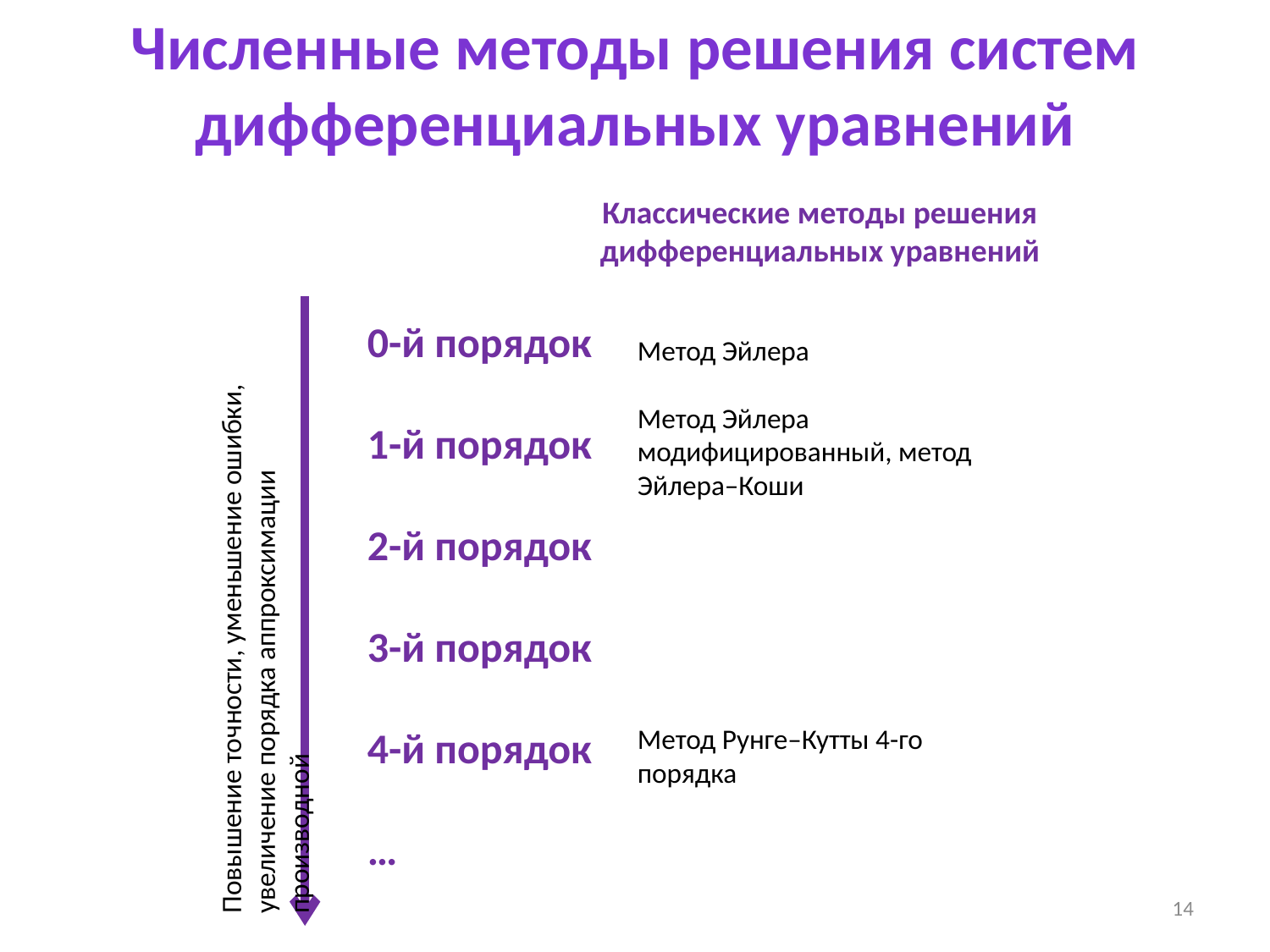

Численные методы решения систем дифференциальных уравнений
Классические методы решения дифференциальных уравнений

Метод Эйлера

Метод Эйлера модифицированный, метод Эйлера–Коши

Метод Рунге–Кутты 4-го порядка
Повышение точности, уменьшение ошибки, увеличение порядка аппроксимации производной
0-й порядок

1-й порядок

2-й порядок

3-й порядок

4-й порядок

…
14